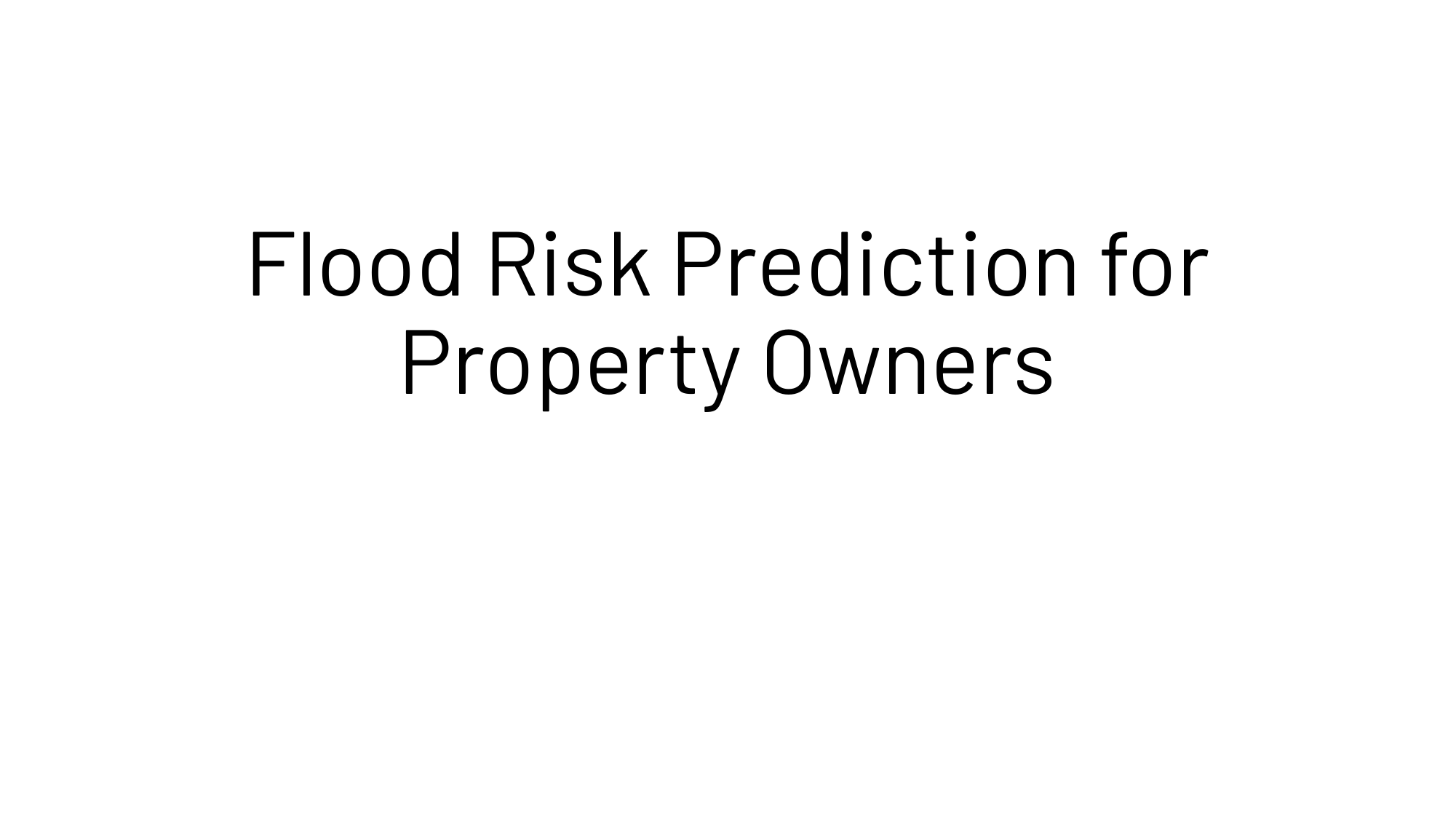

# Flood Risk Prediction for Property Owners